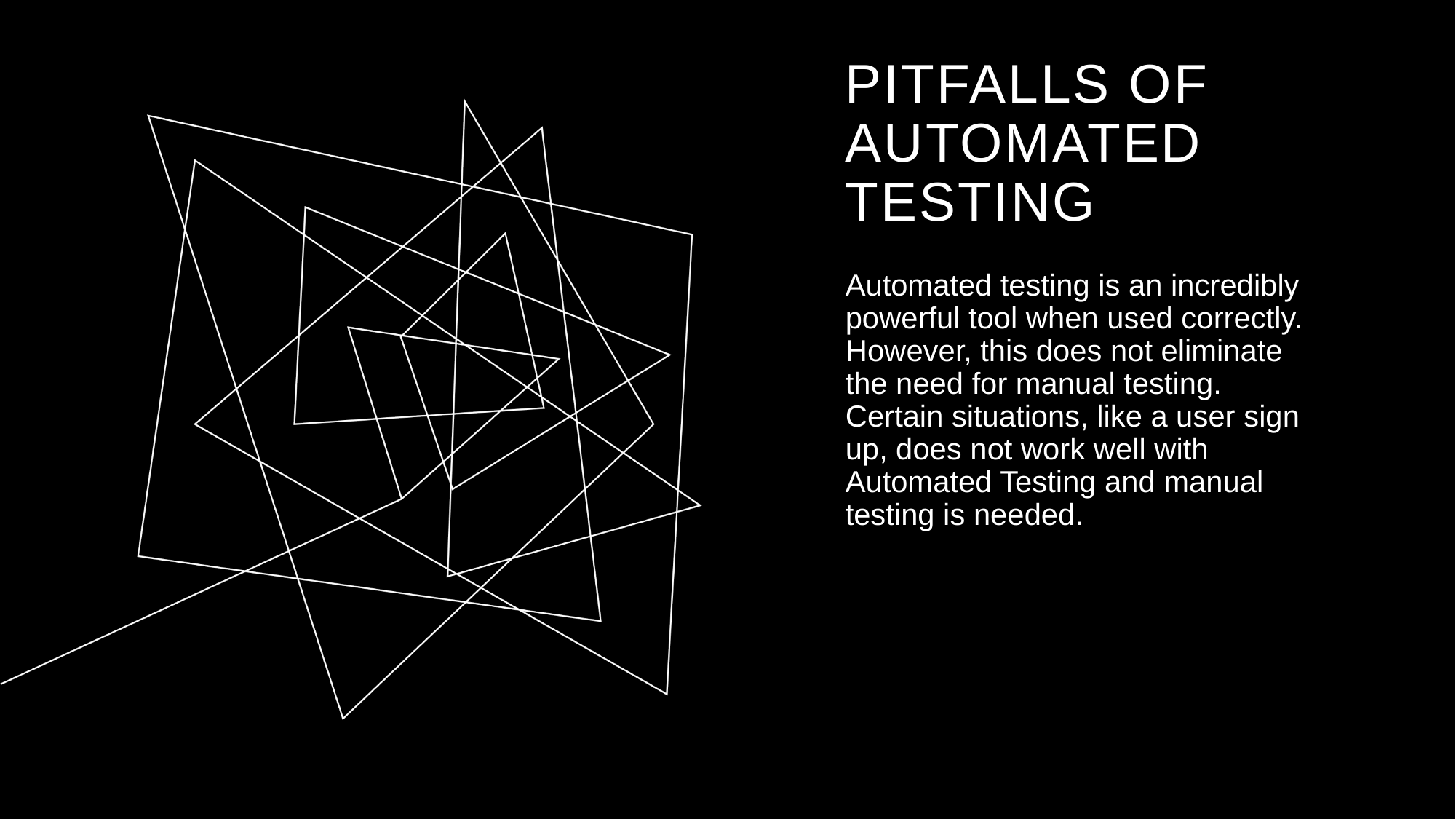

# Pitfalls of automated testing
Automated testing is an incredibly powerful tool when used correctly. However, this does not eliminate the need for manual testing. Certain situations, like a user sign up, does not work well with Automated Testing and manual testing is needed.